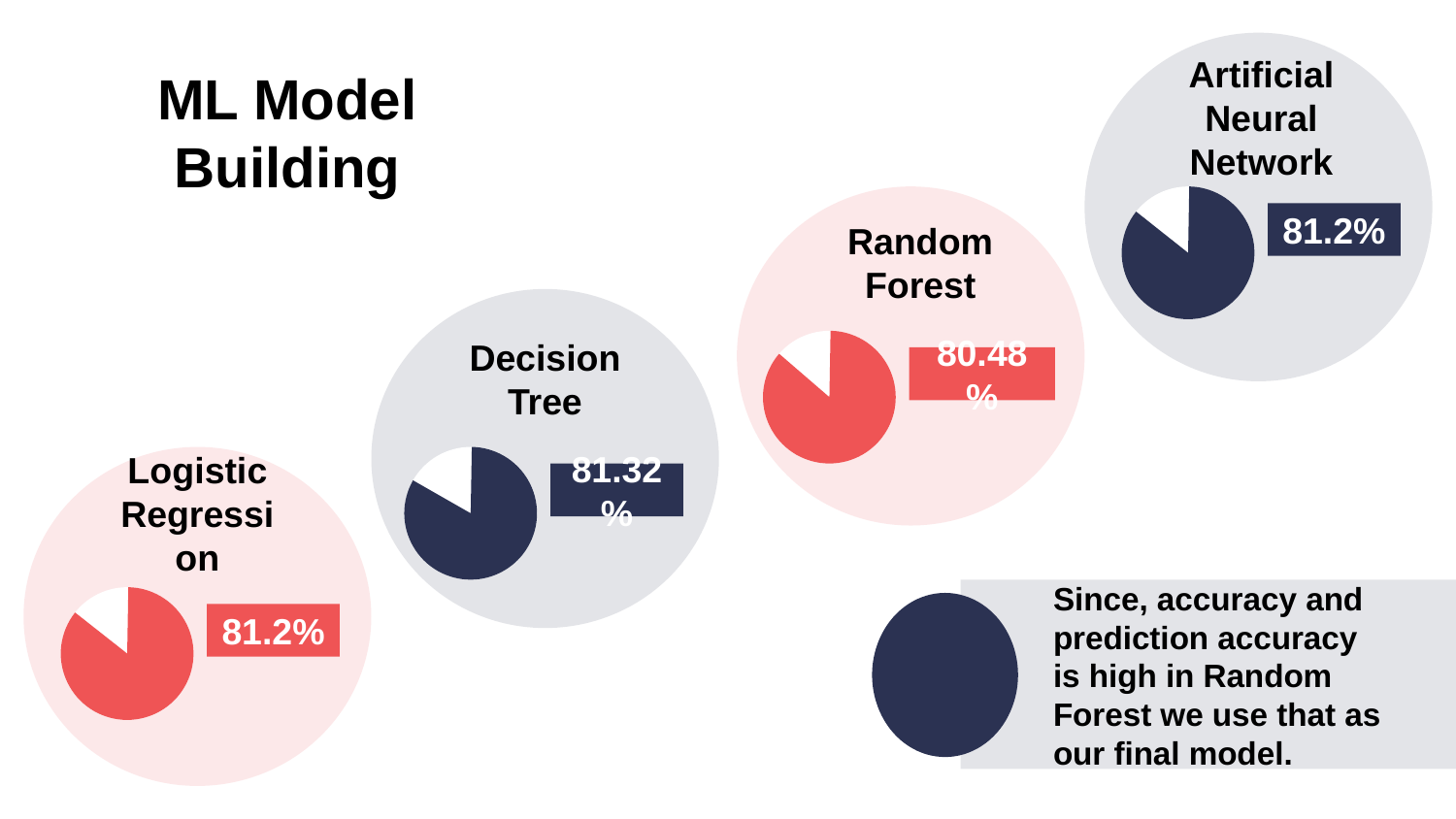

ML Model Building
Artificial Neural Network

81.2%

Random Forest

80.48%

Decision Tree

81.32%

Logistic Regression

81.2%

Since, accuracy and prediction accuracy is high in Random Forest we use that as our final model.